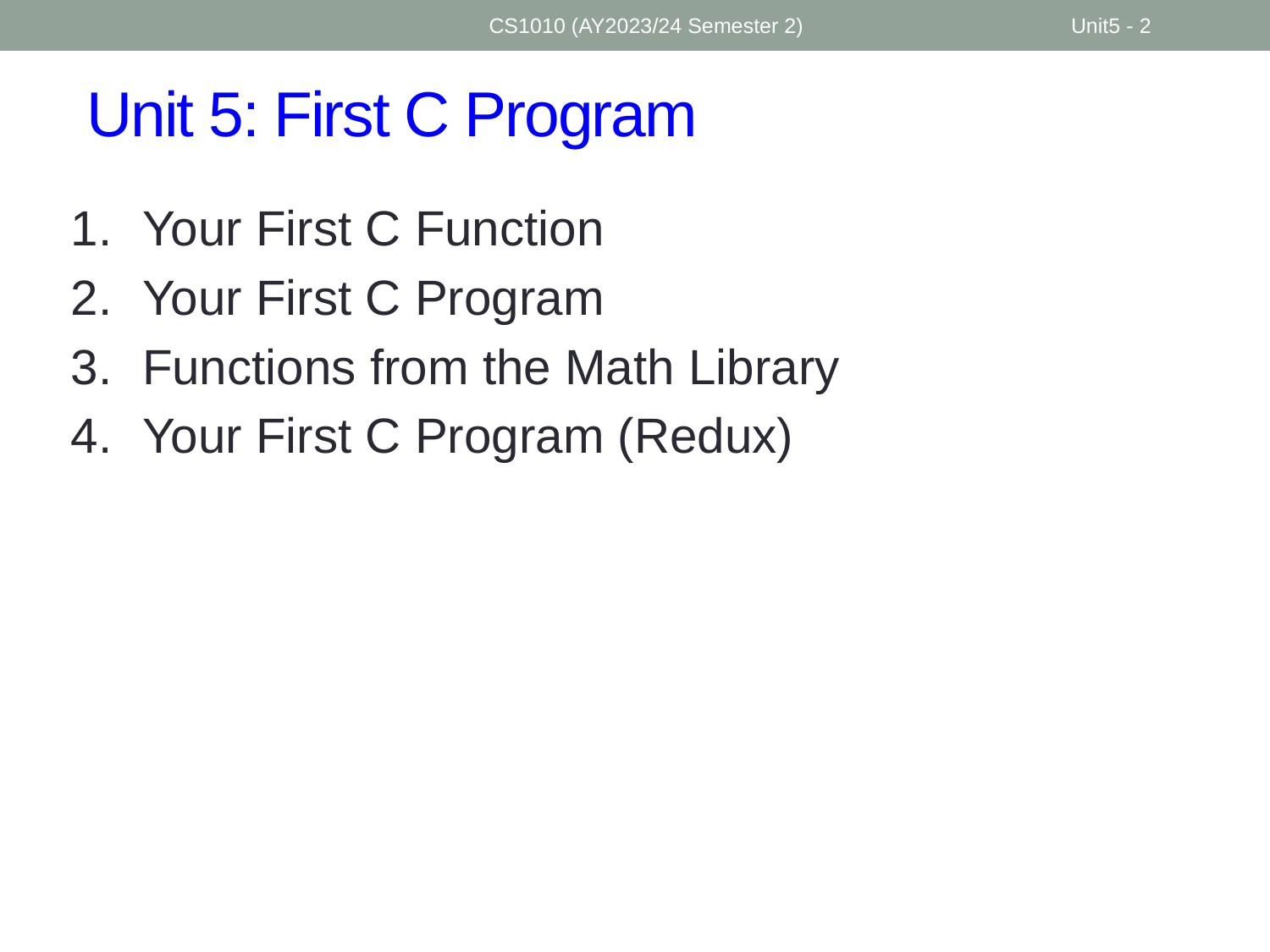

CS1010 (AY2023/24 Semester 2)
Unit5 - 2
# Unit 5: First C Program
Your First C Function
Your First C Program
Functions from the Math Library
Your First C Program (Redux)